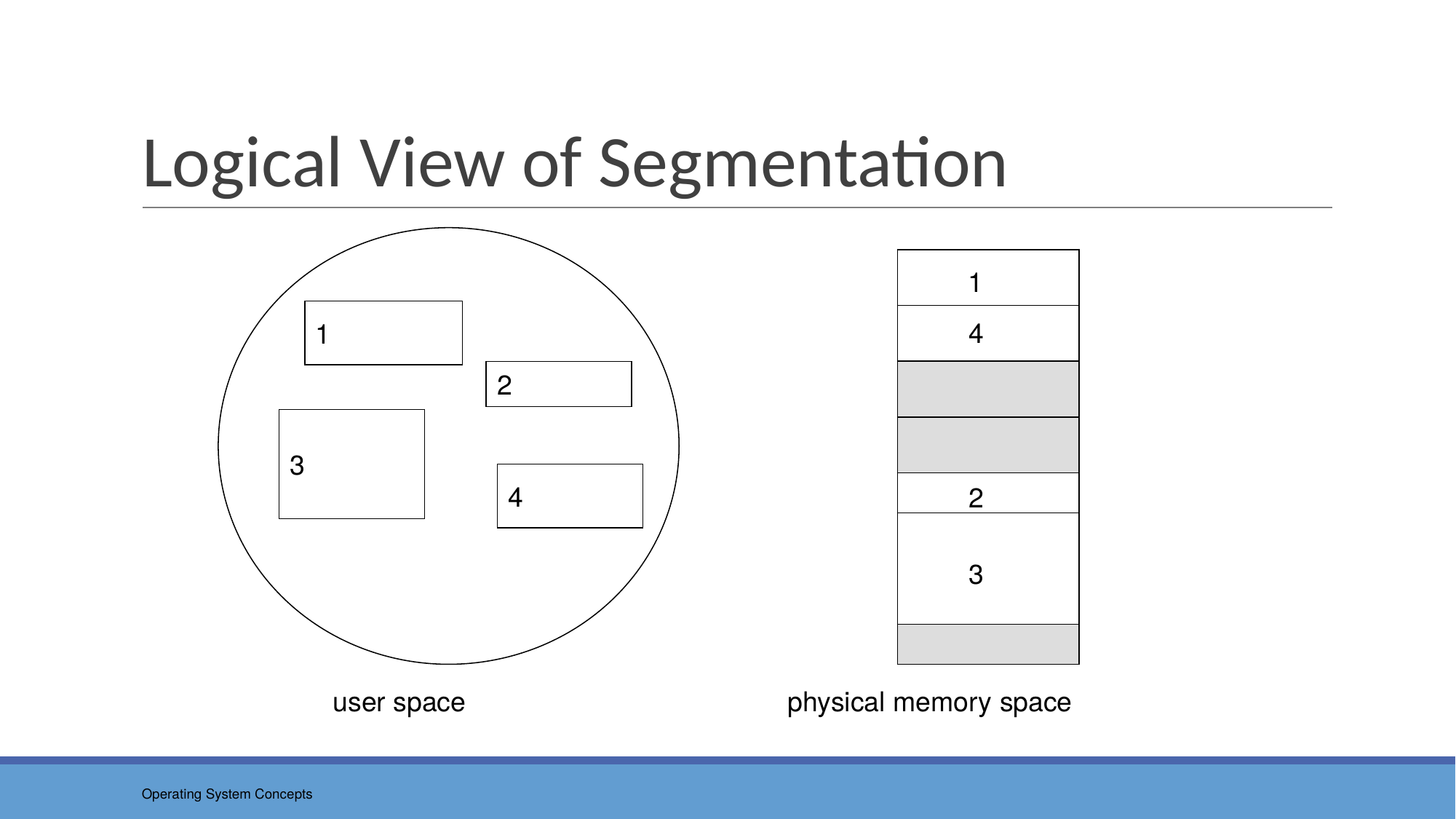

# Logical View of Segmentation

1
4

2
3

1
2
3
4
user space
physical memory space
Operating System Concepts